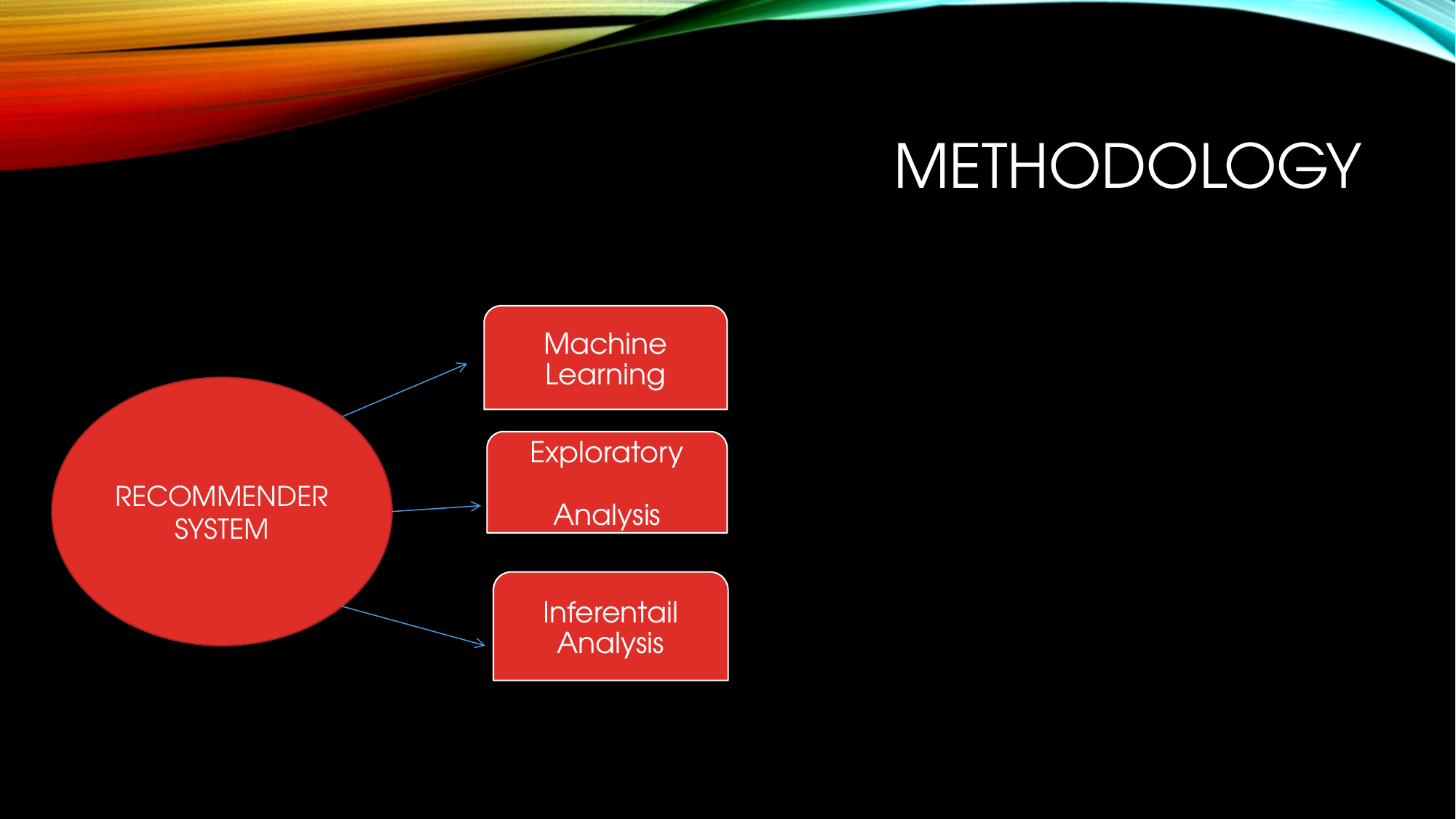

# METHODOLOGY
Machine Learning
Exploratory	Analysis
Inferentail Analysis
RECOMMENDER SYSTEM